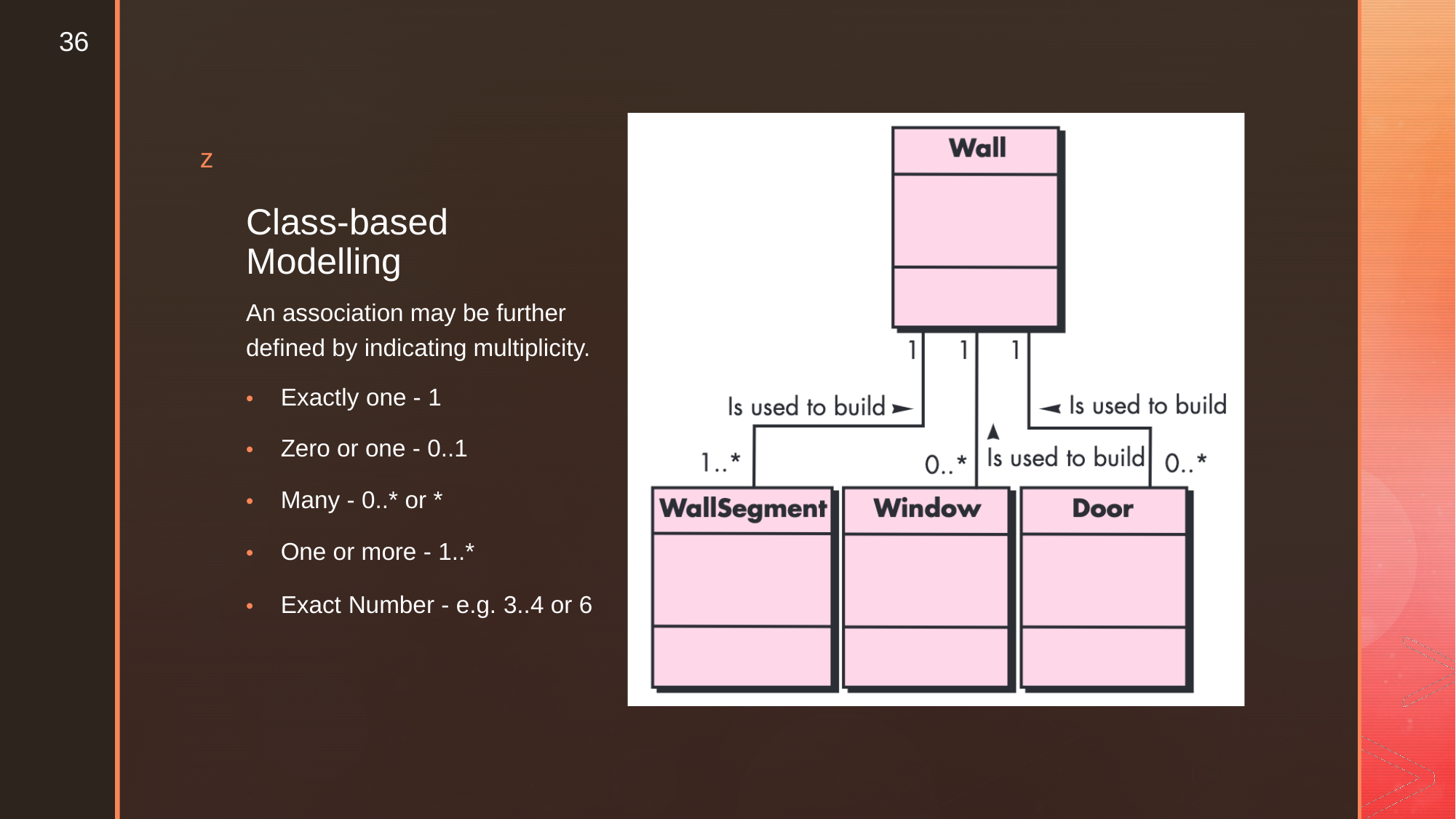

36

z
Class-based
Modelling
An association may be further defined by indicating multiplicity.

•    Exactly one - 1
•    Zero or one - 0..1
•    Many - 0..* or *
•    One or more - 1..*
•    Exact Number - e.g. 3..4 or 6